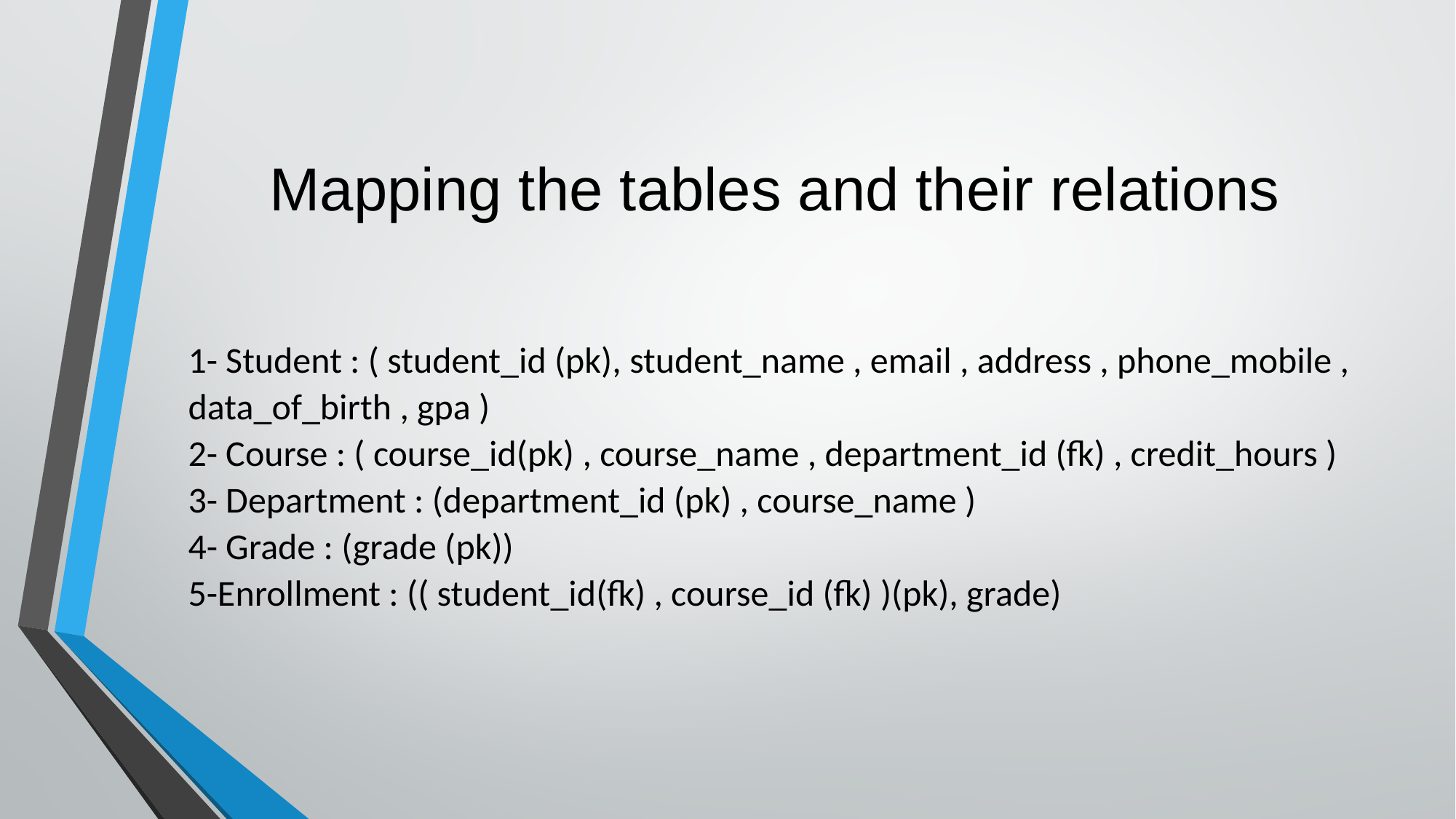

# Mapping the tables and their relations
1- Student : ( student_id (pk), student_name , email , address , phone_mobile , data_of_birth , gpa )
2- Course : ( course_id(pk) , course_name , department_id (fk) , credit_hours )
3- Department : (department_id (pk) , course_name )
4- Grade : (grade (pk))
5-Enrollment : (( student_id(fk) , course_id (fk) )(pk), grade)